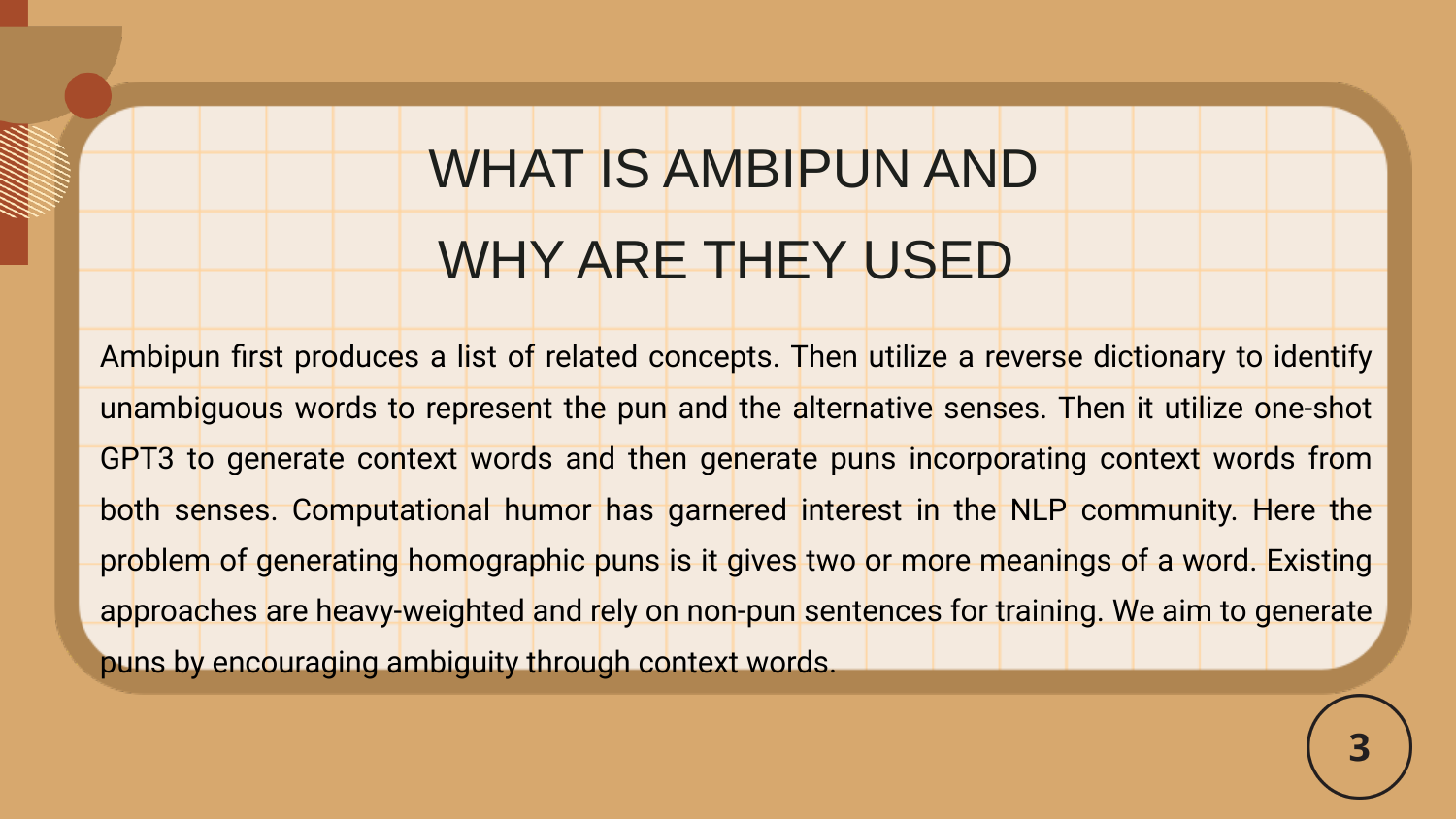

WHAT IS AMBIPUN AND WHY ARE THEY USED
Ambipun first produces a list of related concepts. Then utilize a reverse dictionary to identify unambiguous words to represent the pun and the alternative senses. Then it utilize one-shot GPT3 to generate context words and then generate puns incorporating context words from both senses. Computational humor has garnered interest in the NLP community. Here the problem of generating homographic puns is it gives two or more meanings of a word. Existing approaches are heavy-weighted and rely on non-pun sentences for training. We aim to generate puns by encouraging ambiguity through context words.